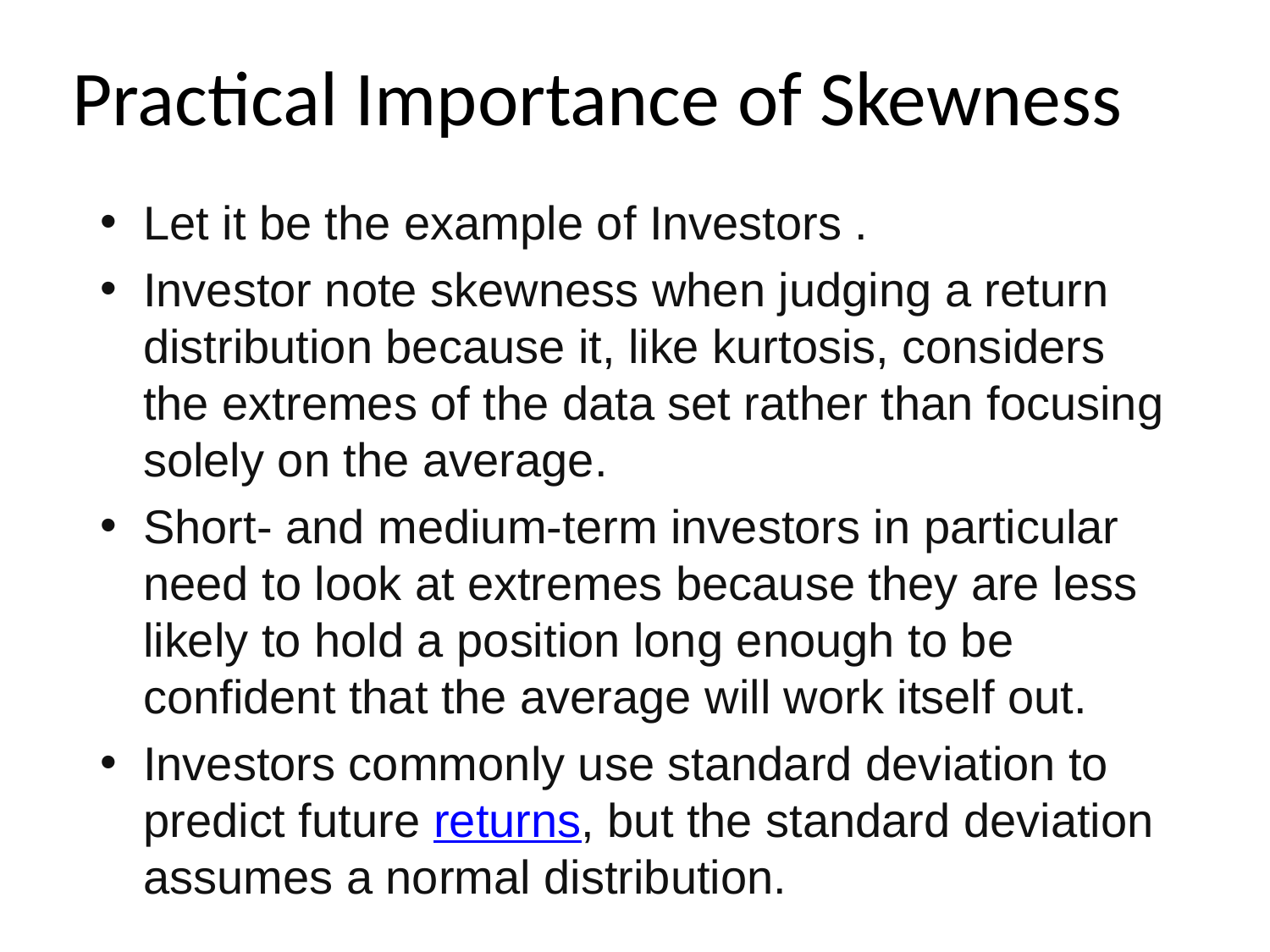

# Practical Importance of Skewness
Let it be the example of Investors .
Investor note skewness when judging a return distribution because it, like kurtosis, considers the extremes of the data set rather than focusing solely on the average.
Short- and medium-term investors in particular need to look at extremes because they are less likely to hold a position long enough to be confident that the average will work itself out.
Investors commonly use standard deviation to predict future returns, but the standard deviation assumes a normal distribution.